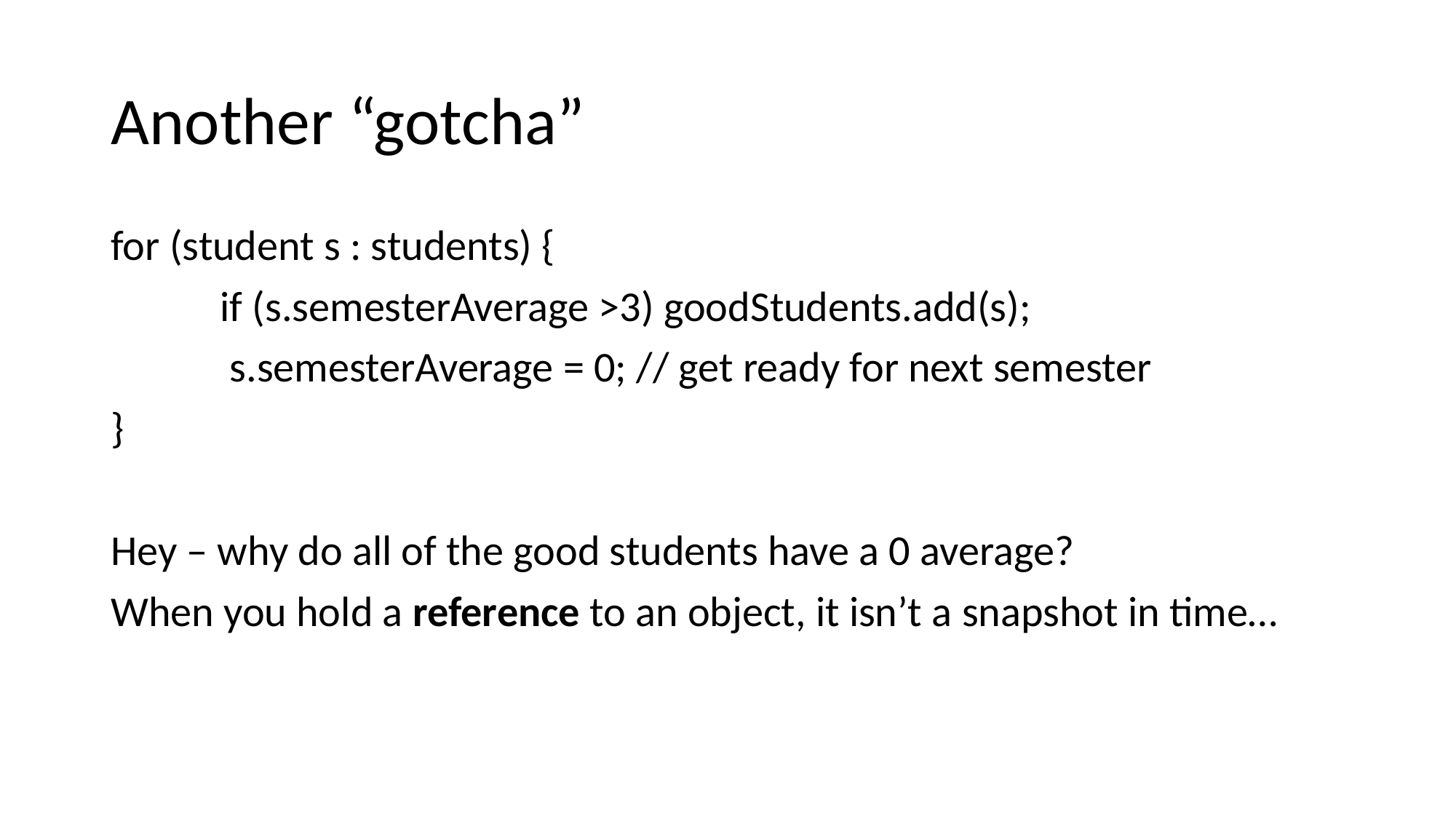

# Another “gotcha”
for (student s : students) {
	if (s.semesterAverage >3) goodStudents.add(s);
	 s.semesterAverage = 0; // get ready for next semester
}

Hey – why do all of the good students have a 0 average?
When you hold a reference to an object, it isn’t a snapshot in time…